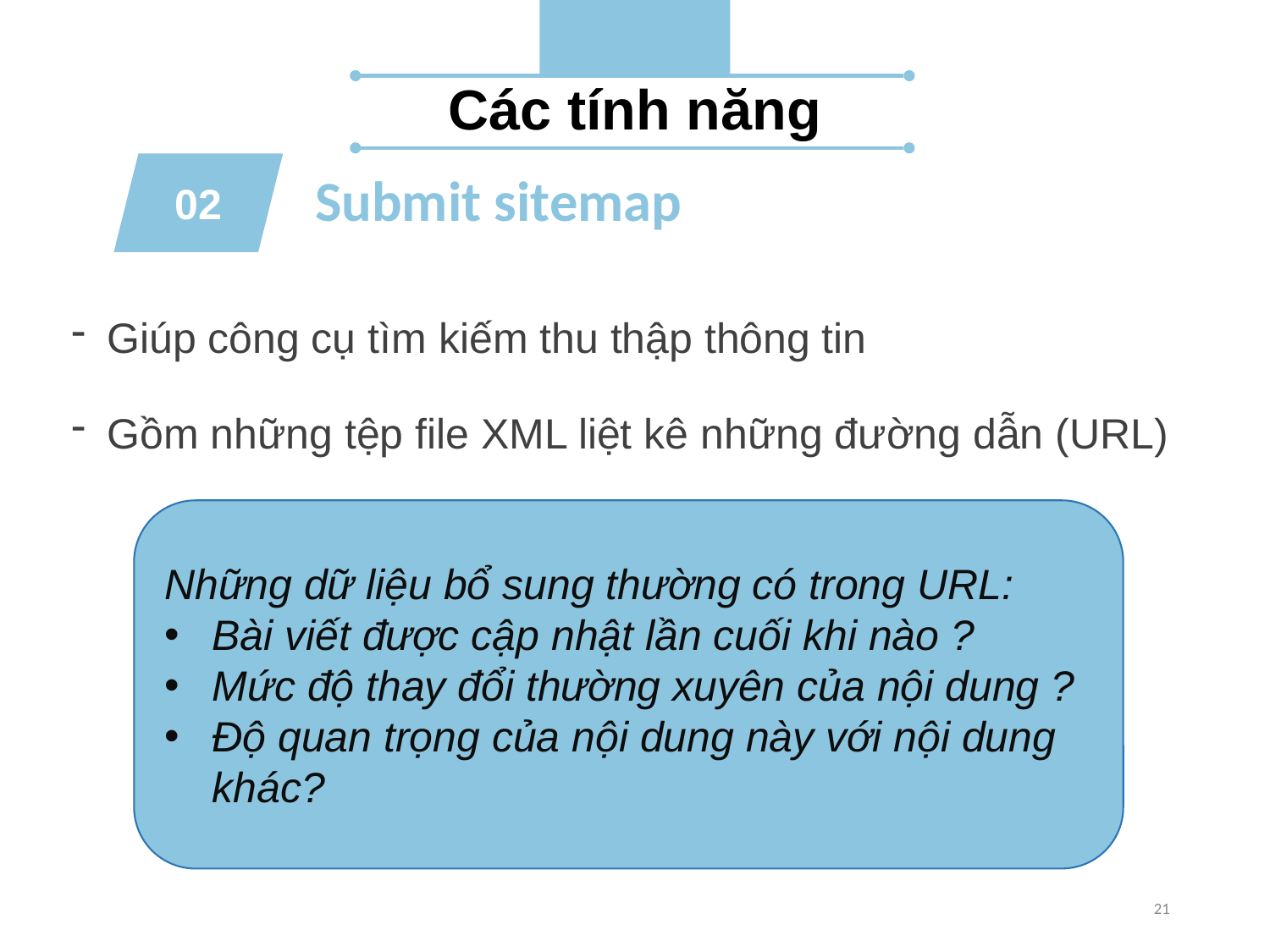

Các tính năng

02
Submit sitemap
Giúp công cụ tìm kiếm thu thập thông tin
Gồm những tệp file XML liệt kê những đường dẫn (URL)
Những dữ liệu bổ sung thường có trong URL:
Bài viết được cập nhật lần cuối khi nào ?
Mức độ thay đổi thường xuyên của nội dung ?
Độ quan trọng của nội dung này với nội dung khác?
21